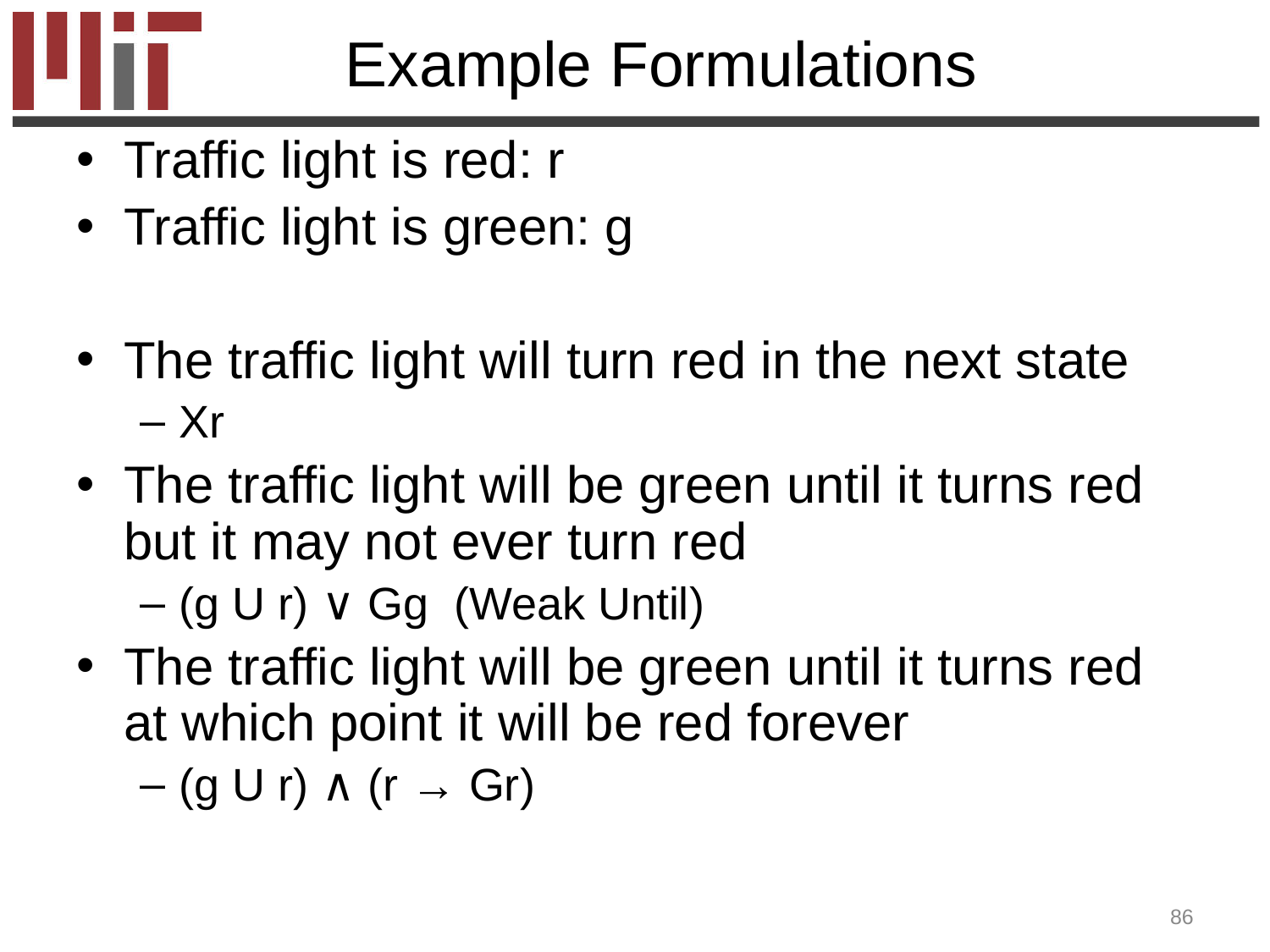

# Example Formulations
Traffic light is red: r
Traffic light is green: g

The traffic light will turn red in the next state
Xr
The traffic light will be green until it turns red but it may not ever turn red
(g U r) ∨ Gg  (Weak Until)
The traffic light will be green until it turns red at which point it will be red forever
(g U r) ∧ (r → Gr)

86